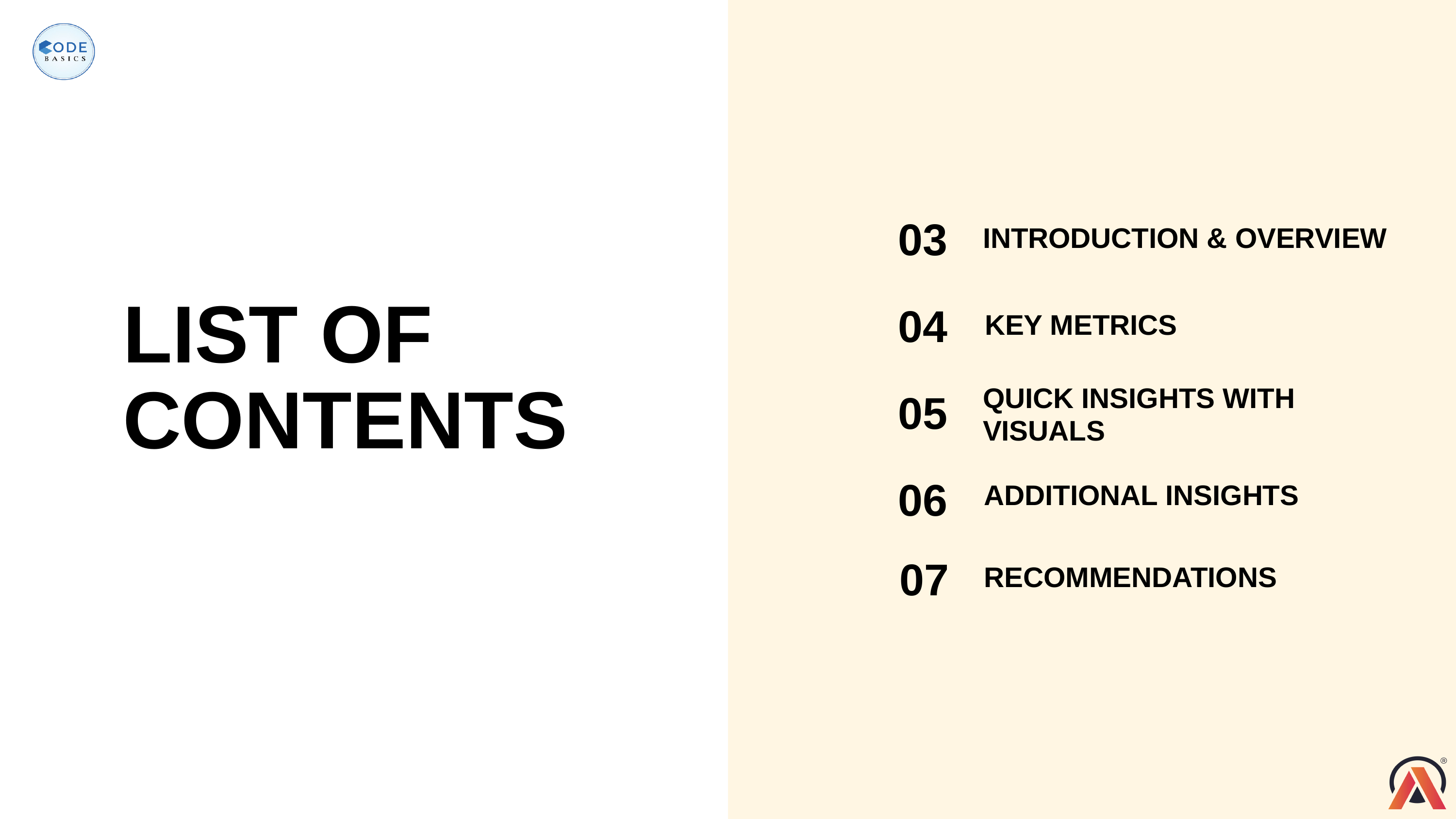

03
INTRODUCTION & OVERVIEW
LIST OF CONTENTS
04
KEY METRICS
QUICK INSIGHTS WITH VISUALS
05
06
ADDITIONAL INSIGHTS
07
RECOMMENDATIONS